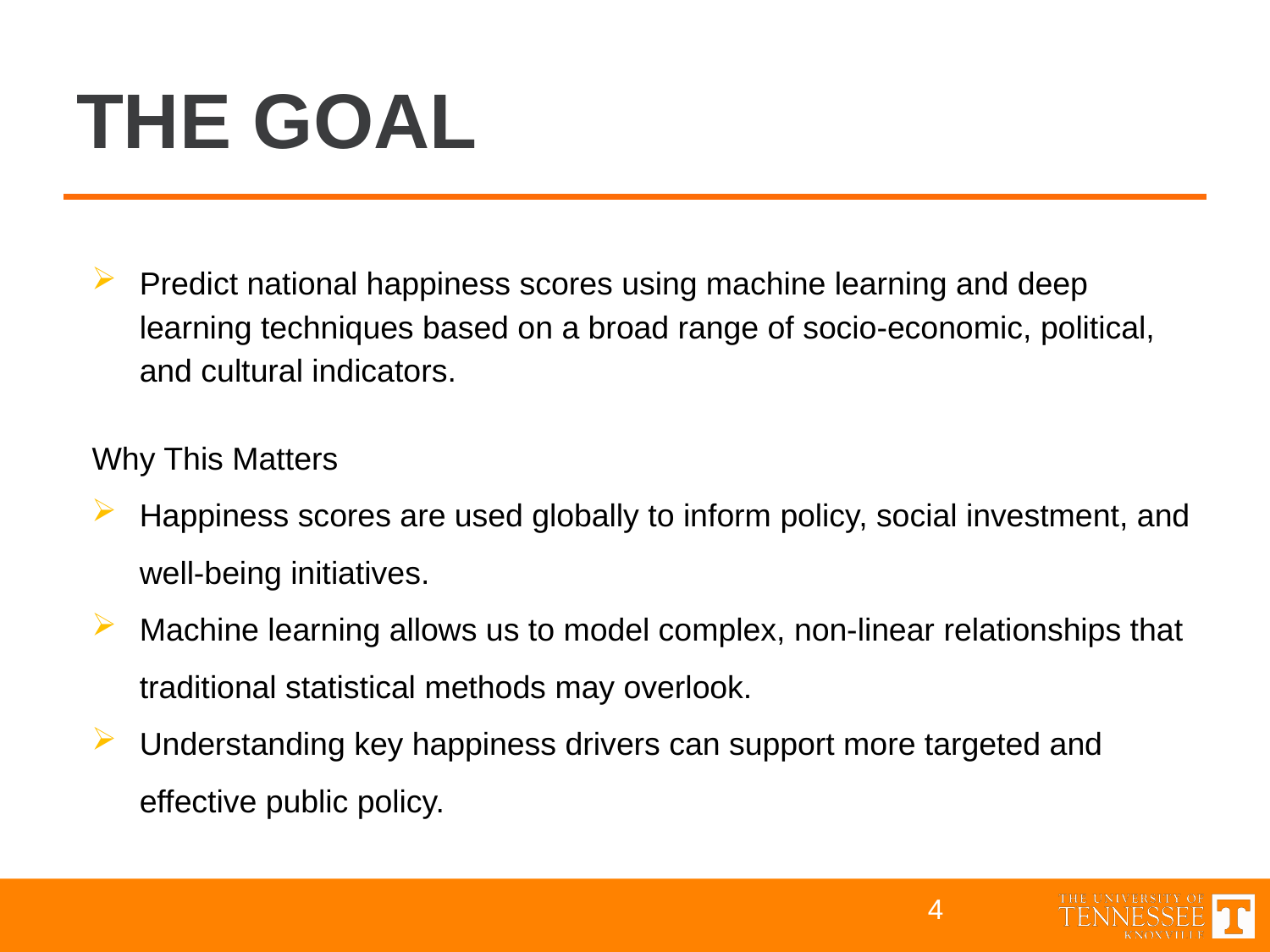

# THE GOAL
Predict national happiness scores using machine learning and deep learning techniques based on a broad range of socio-economic, political, and cultural indicators.

Why This Matters
Happiness scores are used globally to inform policy, social investment, and well-being initiatives.
Machine learning allows us to model complex, non-linear relationships that traditional statistical methods may overlook.
Understanding key happiness drivers can support more targeted and effective public policy.
4